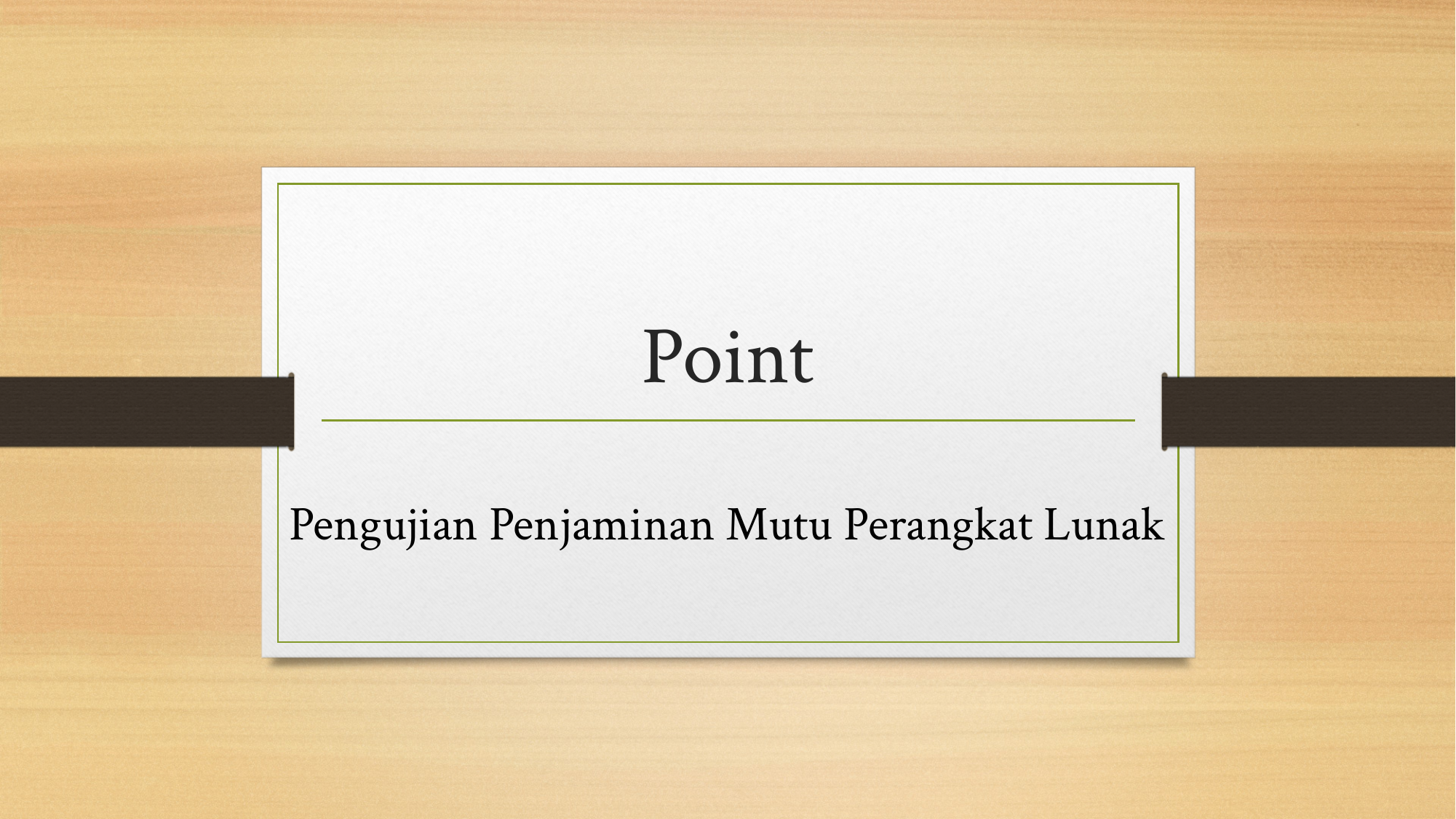

# Point
Pengujian Penjaminan Mutu Perangkat Lunak